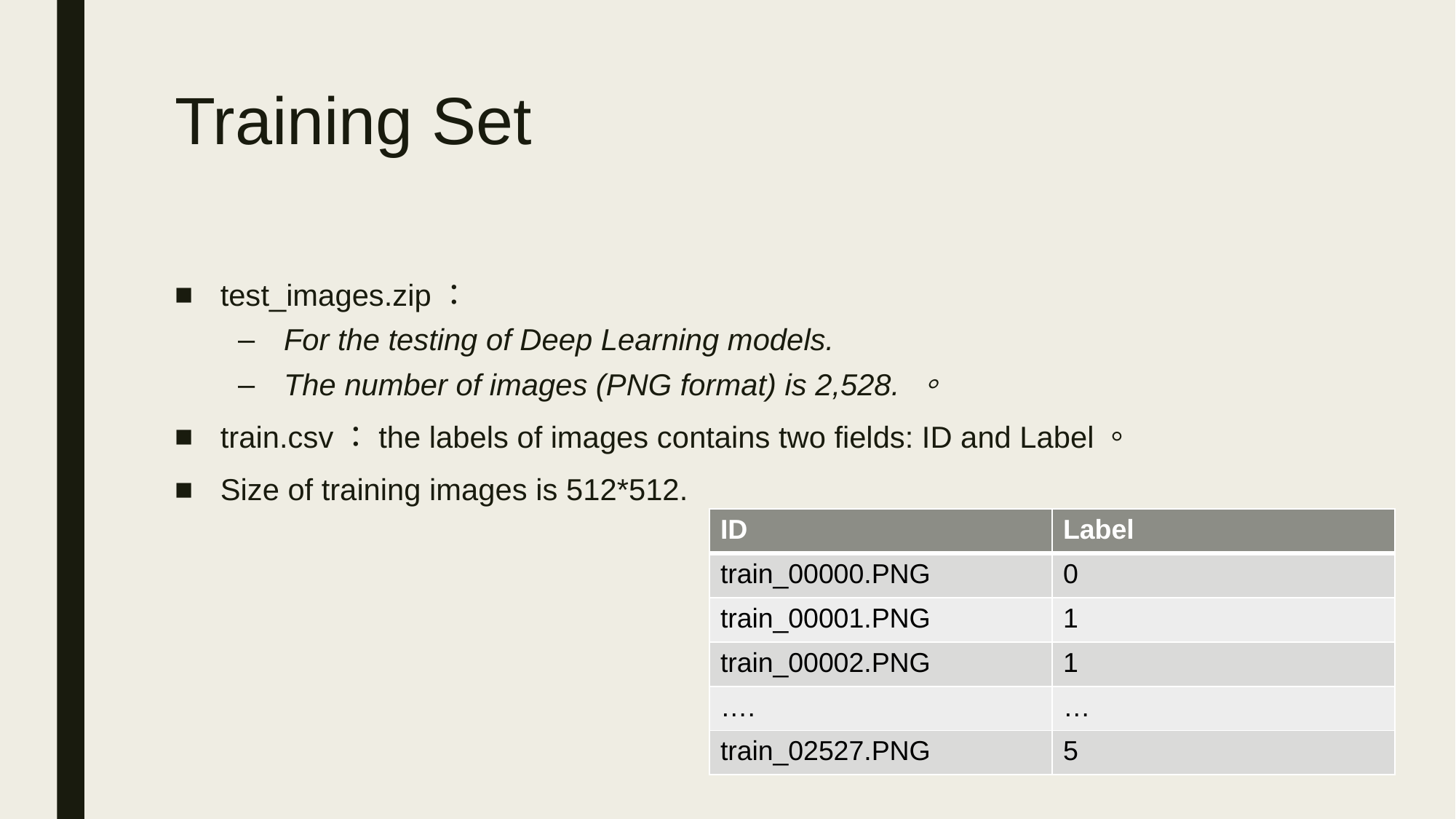

# Training Set
test_images.zip：
For the testing of Deep Learning models.
The number of images (PNG format) is 2,528. 。
train.csv：the labels of images contains two fields: ID and Label。
Size of training images is 512*512.
| ID | Label |
| --- | --- |
| train\_00000.PNG | 0 |
| train\_00001.PNG | 1 |
| train\_00002.PNG | 1 |
| …. | … |
| train\_02527.PNG | 5 |